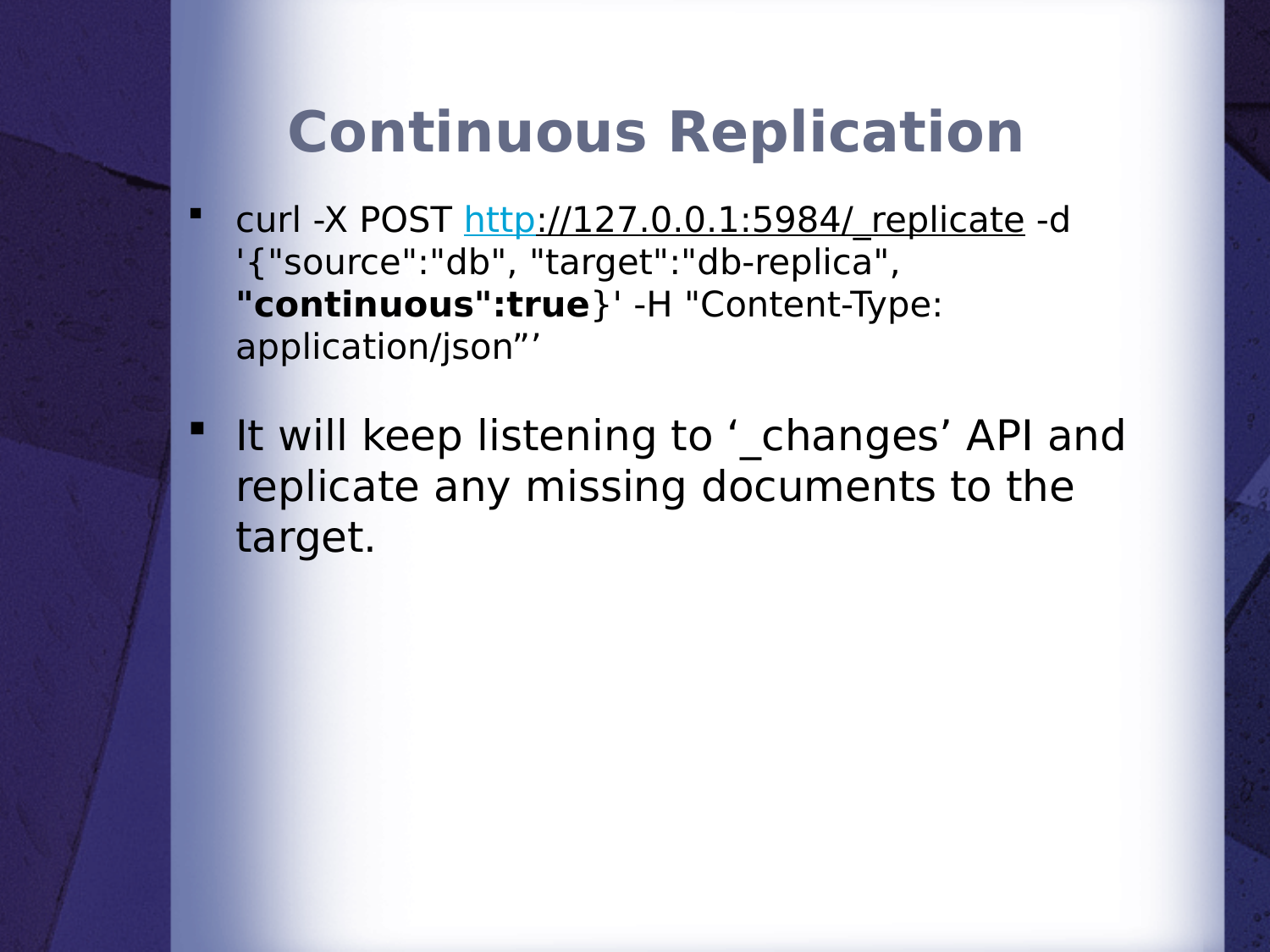

# Continuous Replication
curl -X POST http://127.0.0.1:5984/_replicate -d '{"source":"db", "target":"db-replica", "continuous":true}' -H "Content-Type: application/json”’
It will keep listening to ‘_changes’ API and replicate any missing documents to the target.